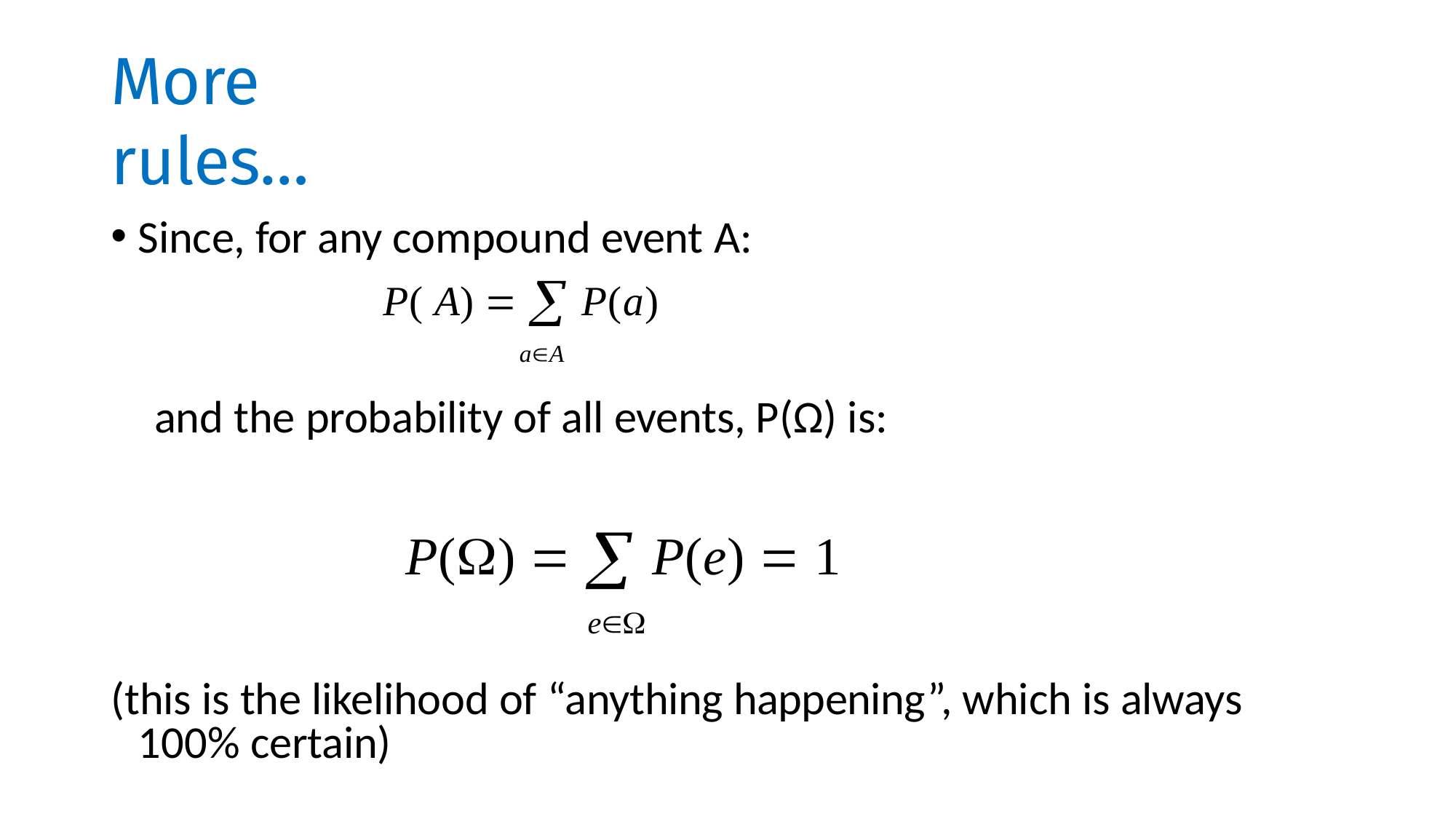

# More rules…
Since, for any compound event A:
P( A) = ∑ P(a)
a∈A
and the probability of all events, P(Ω) is:
P(Ω) = ∑ P(e) = 1
e∈Ω

(this is the likelihood of “anything happening”, which is always  100% certain)